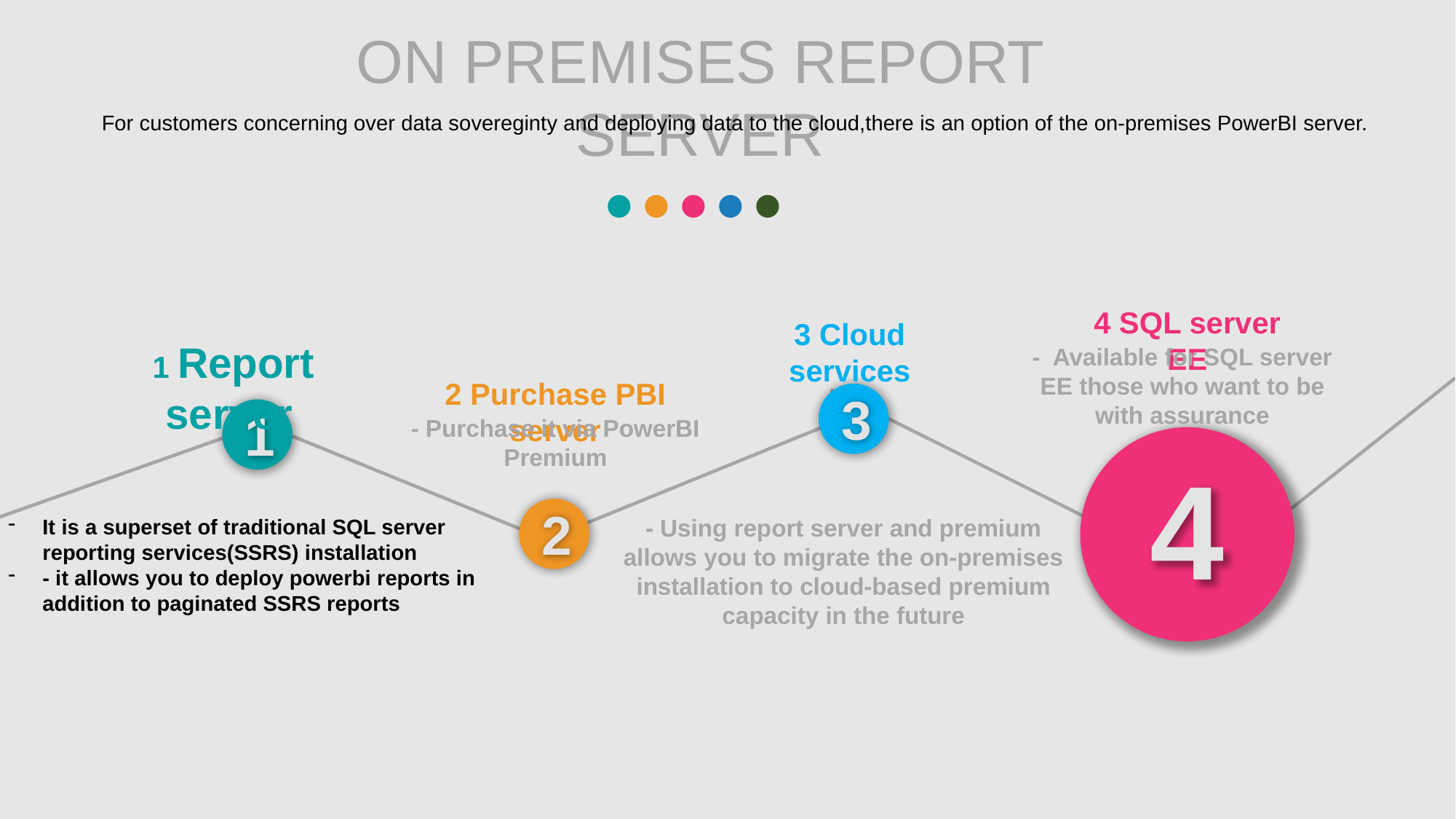

ON PREMISES REPORT SERVER

For customers concerning over data sovereginty and deploying data to the cloud,there is an option of the on-premises PowerBI server.
4 SQL server EE
-  Available for SQL server EE those who want to be with assurance
3 Cloud services
- Using report server and premium allows you to migrate the on-premises installation to cloud-based premium capacity in the future
 1 Report server
It is a superset of traditional SQL server reporting services(SSRS) installation
- it allows you to deploy powerbi reports in addition to paginated SSRS reports
2 Purchase PBI server
- Purchase it via PowerBI Premium
3

1

4
2